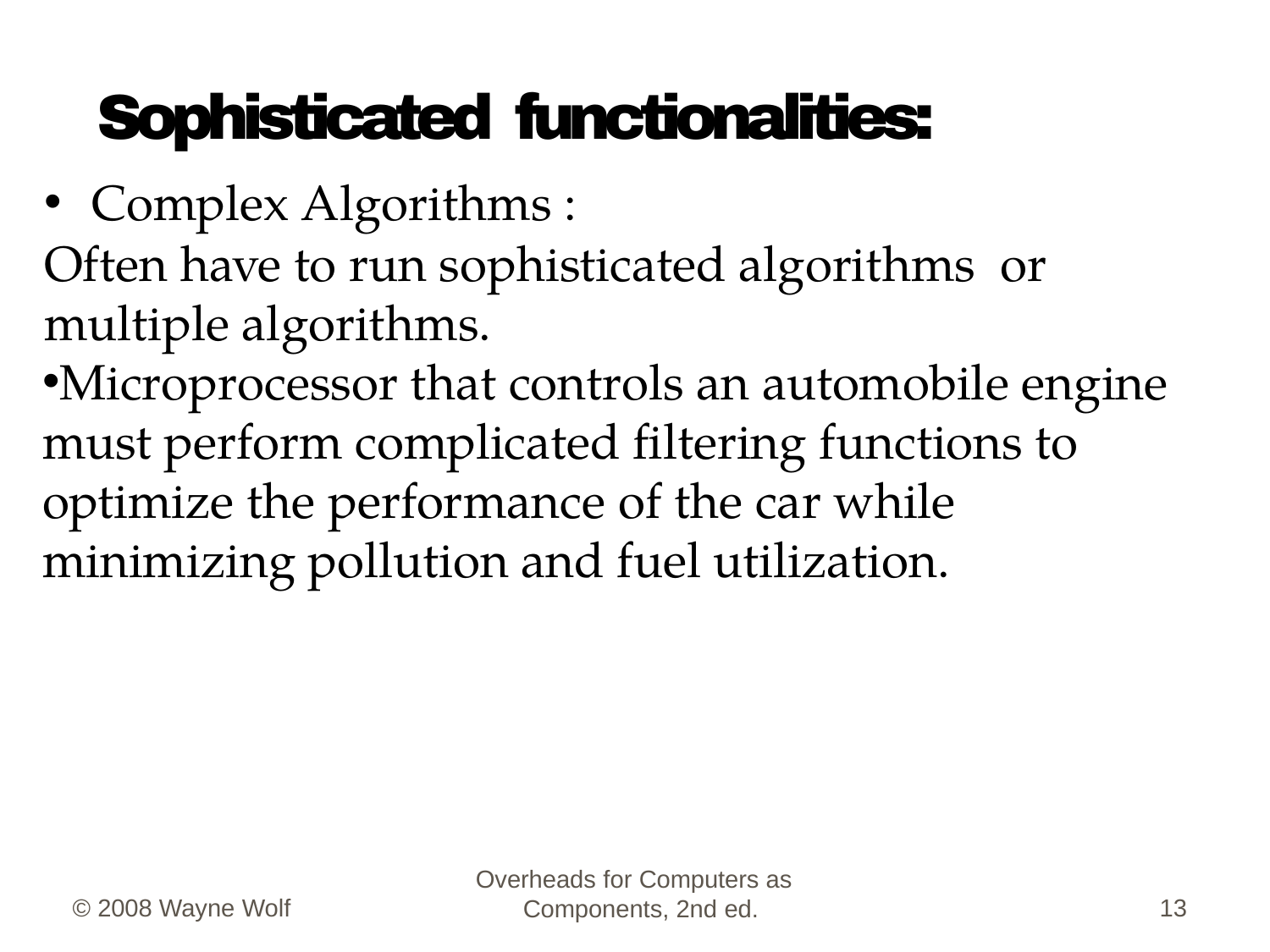

# Sophisticated functionalities:
Complex Algorithms :
Often have to run sophisticated algorithms  or multiple algorithms.
Microprocessor that controls an automobile engine must perform complicated filtering functions to optimize the performance of the car while minimizing pollution and fuel utilization.
Overheads for Computers as  Components, 2nd ed.
© 2008 Wayne Wolf
13